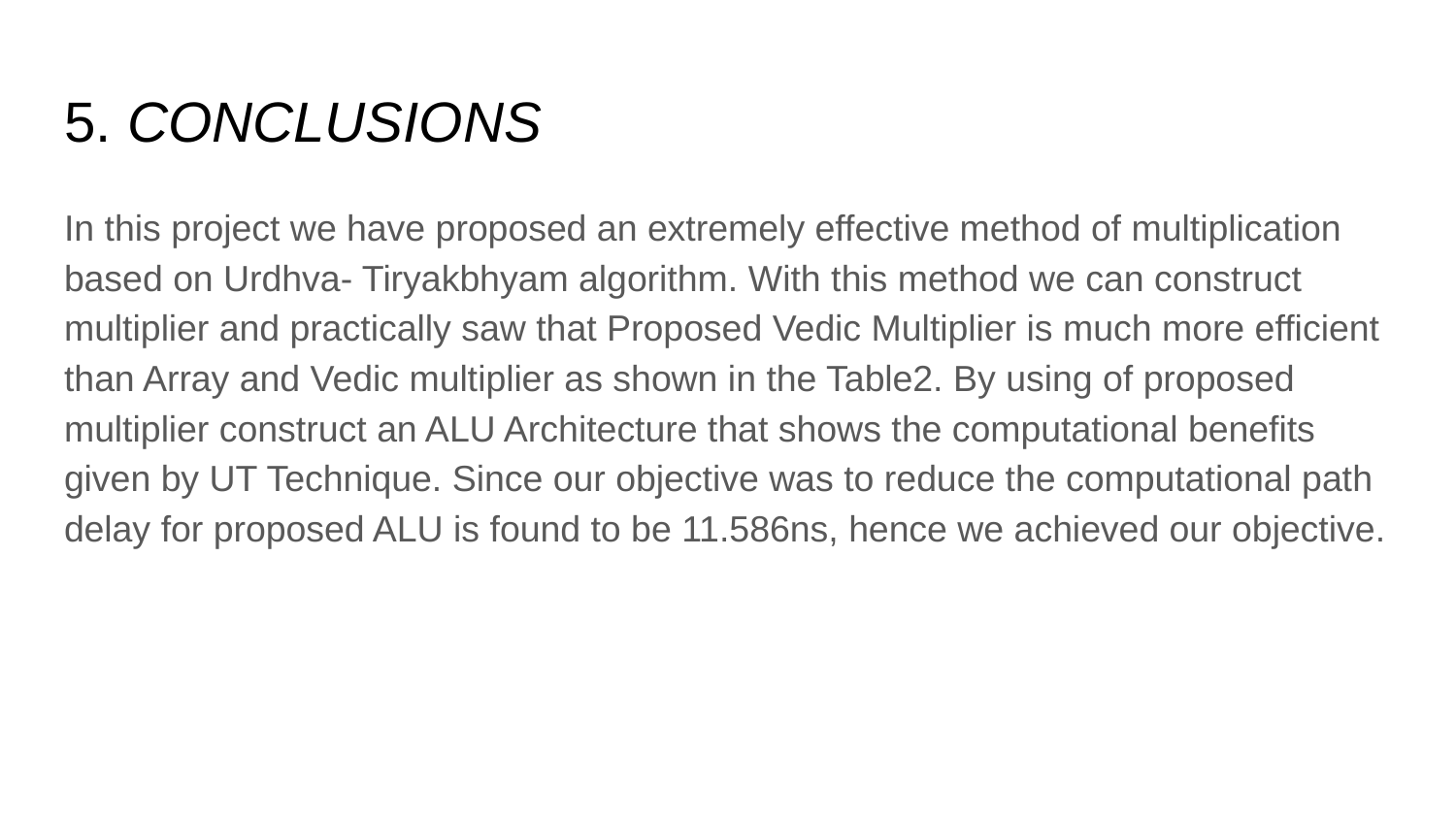

# 5. CONCLUSIONS
In this project we have proposed an extremely effective method of multiplication based on Urdhva- Tiryakbhyam algorithm. With this method we can construct multiplier and practically saw that Proposed Vedic Multiplier is much more efficient than Array and Vedic multiplier as shown in the Table2. By using of proposed multiplier construct an ALU Architecture that shows the computational benefits given by UT Technique. Since our objective was to reduce the computational path delay for proposed ALU is found to be 11.586ns, hence we achieved our objective.